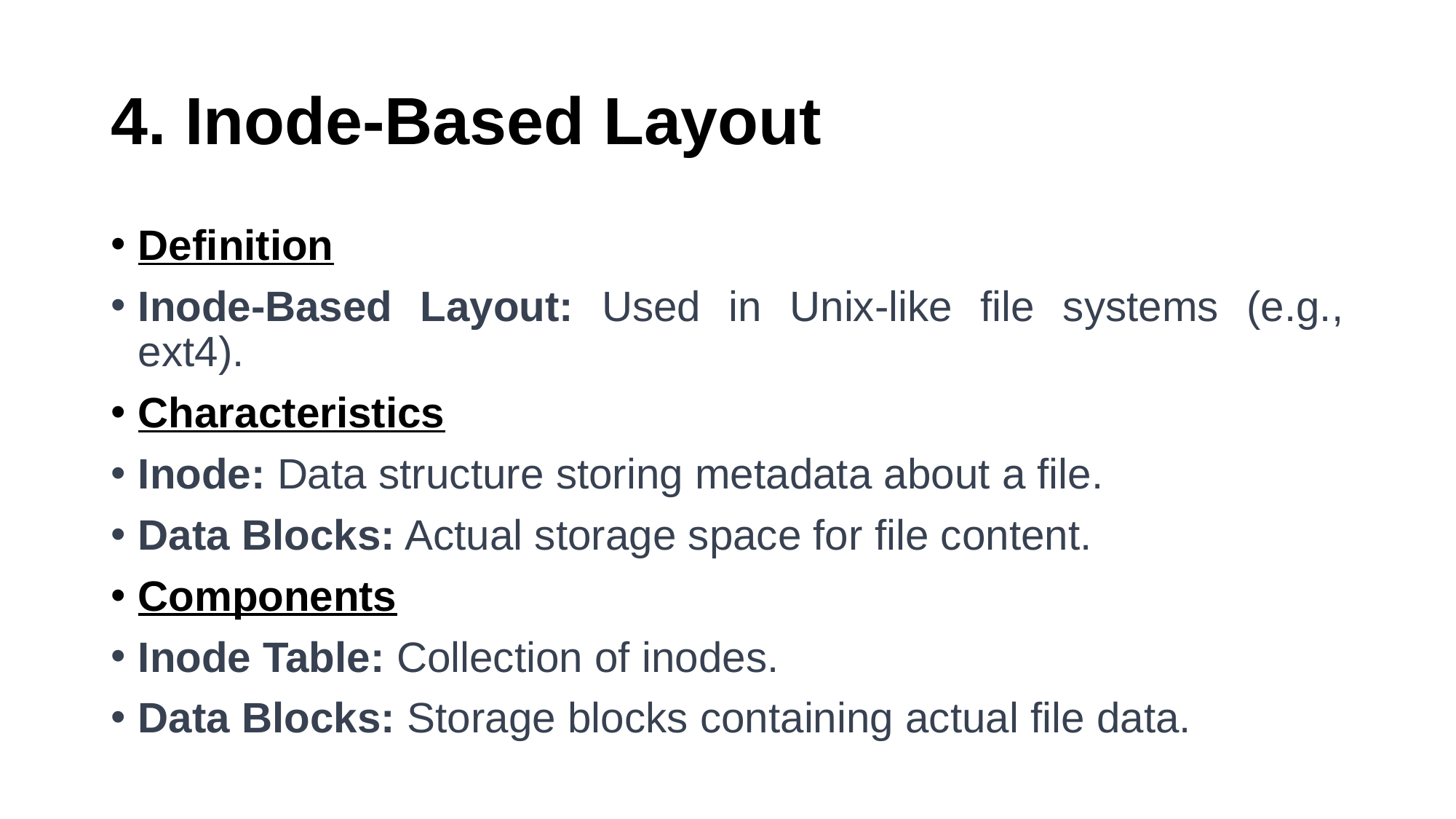

# 4. Inode-Based Layout
Definition
Inode-Based Layout: Used in Unix-like file systems (e.g., ext4).
Characteristics
Inode: Data structure storing metadata about a file.
Data Blocks: Actual storage space for file content.
Components
Inode Table: Collection of inodes.
Data Blocks: Storage blocks containing actual file data.